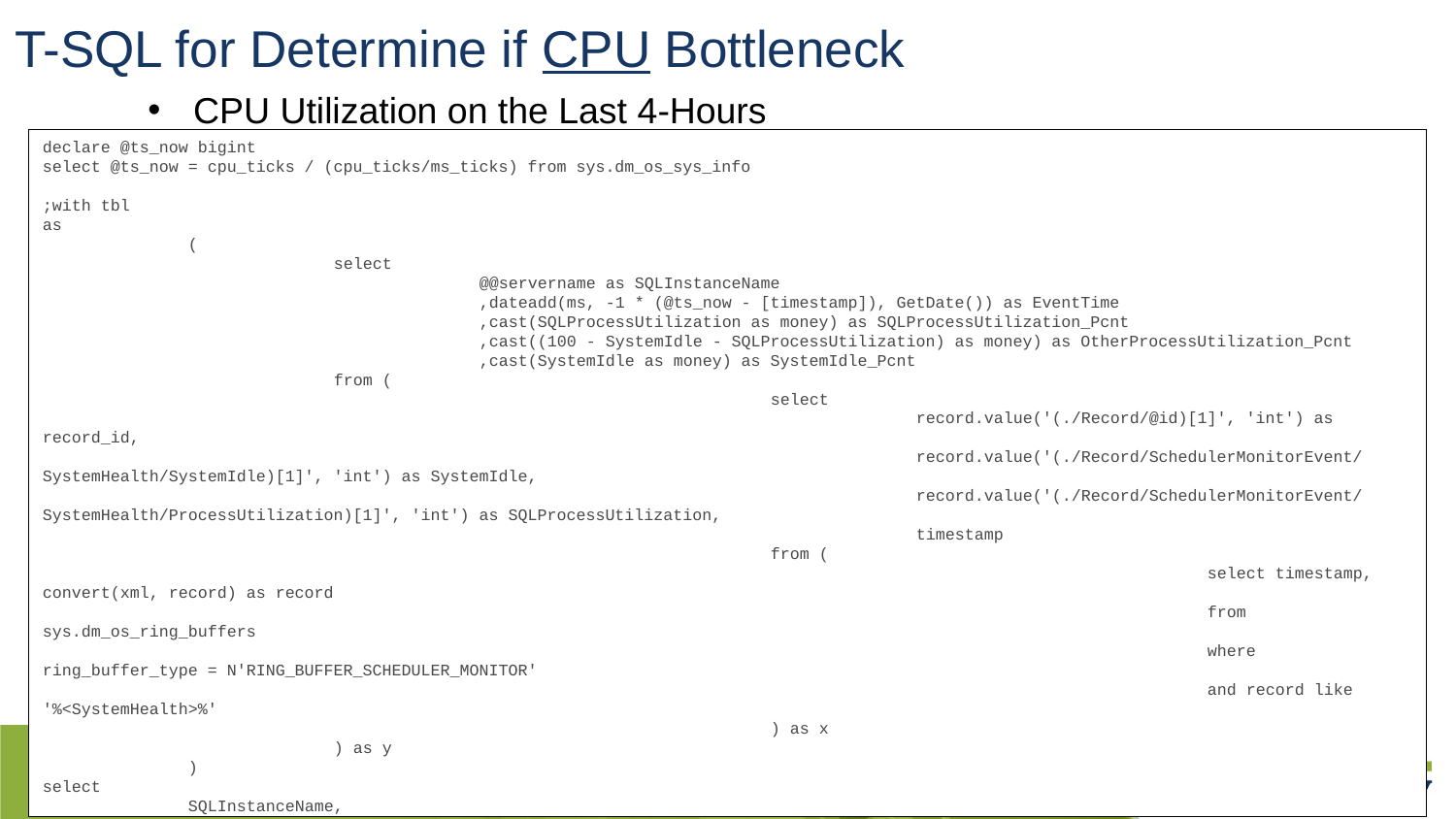

T-SQL for Determine if CPU Bottleneck
CPU Utilization on the Last 4-Hours
declare @ts_now bigint
select @ts_now = cpu_ticks / (cpu_ticks/ms_ticks) from sys.dm_os_sys_info

;with tbl
as
	(
		select
			@@servername as SQLInstanceName
			,dateadd(ms, -1 * (@ts_now - [timestamp]), GetDate()) as EventTime
			,cast(SQLProcessUtilization as money) as SQLProcessUtilization_Pcnt
			,cast((100 - SystemIdle - SQLProcessUtilization) as money) as OtherProcessUtilization_Pcnt
			,cast(SystemIdle as money) as SystemIdle_Pcnt
		from (
					select
						record.value('(./Record/@id)[1]', 'int') as record_id,
						record.value('(./Record/SchedulerMonitorEvent/SystemHealth/SystemIdle)[1]', 'int') as SystemIdle,
						record.value('(./Record/SchedulerMonitorEvent/SystemHealth/ProcessUtilization)[1]', 'int') as SQLProcessUtilization,
						timestamp
					from (
								select timestamp, convert(xml, record) as record
								from sys.dm_os_ring_buffers
								where ring_buffer_type = N'RING_BUFFER_SCHEDULER_MONITOR'
								and record like '%<SystemHealth>%'
					) as x
		) as y
	)
select
	SQLInstanceName,
	'Last 4-hours Avg. ----->' as 'timeframe',
	avg(OtherProcessUtilization_Pcnt) as OtherProcesses_CPU_Utilization_Last4Hours_Avg_Pcnt,
	avg(SQLProcessUtilization_Pcnt) as SQLProcesses_CPU_Utilization_Last4Hours_Avg_Pcnt,
	avg(SystemIdle_Pcnt) as SystemIdle_CPU_Last4Hours_Avg_Pcnt
from tbl
where datediff(mi,EventTime,getdate()) <= 241
group by SQLInstanceName